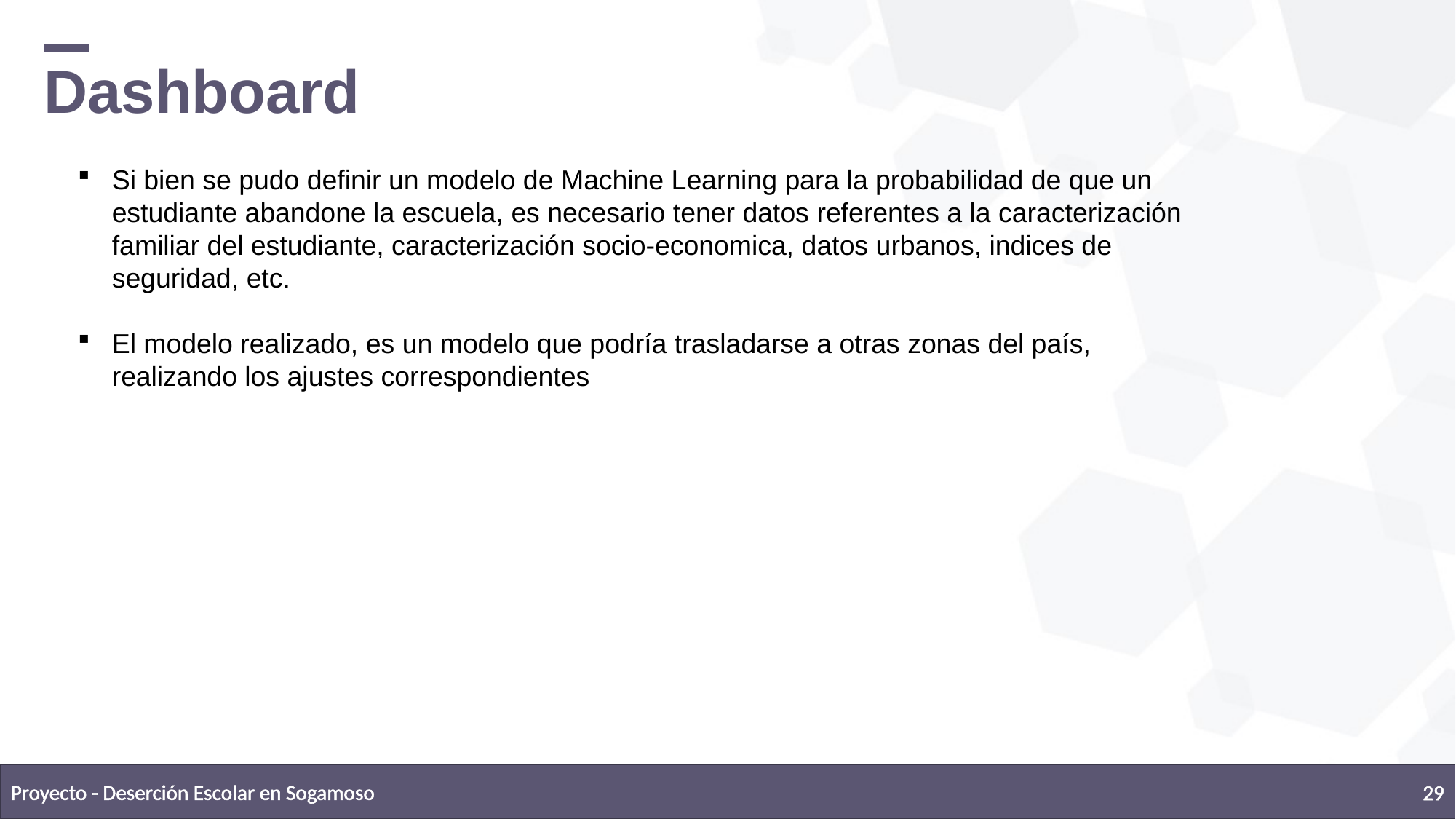

Dashboard
Si bien se pudo definir un modelo de Machine Learning para la probabilidad de que un estudiante abandone la escuela, es necesario tener datos referentes a la caracterización familiar del estudiante, caracterización socio-economica, datos urbanos, indices de seguridad, etc.

El modelo realizado, es un modelo que podría trasladarse a otras zonas del país, realizando los ajustes correspondientes

29
Proyecto - Deserción Escolar en Sogamoso